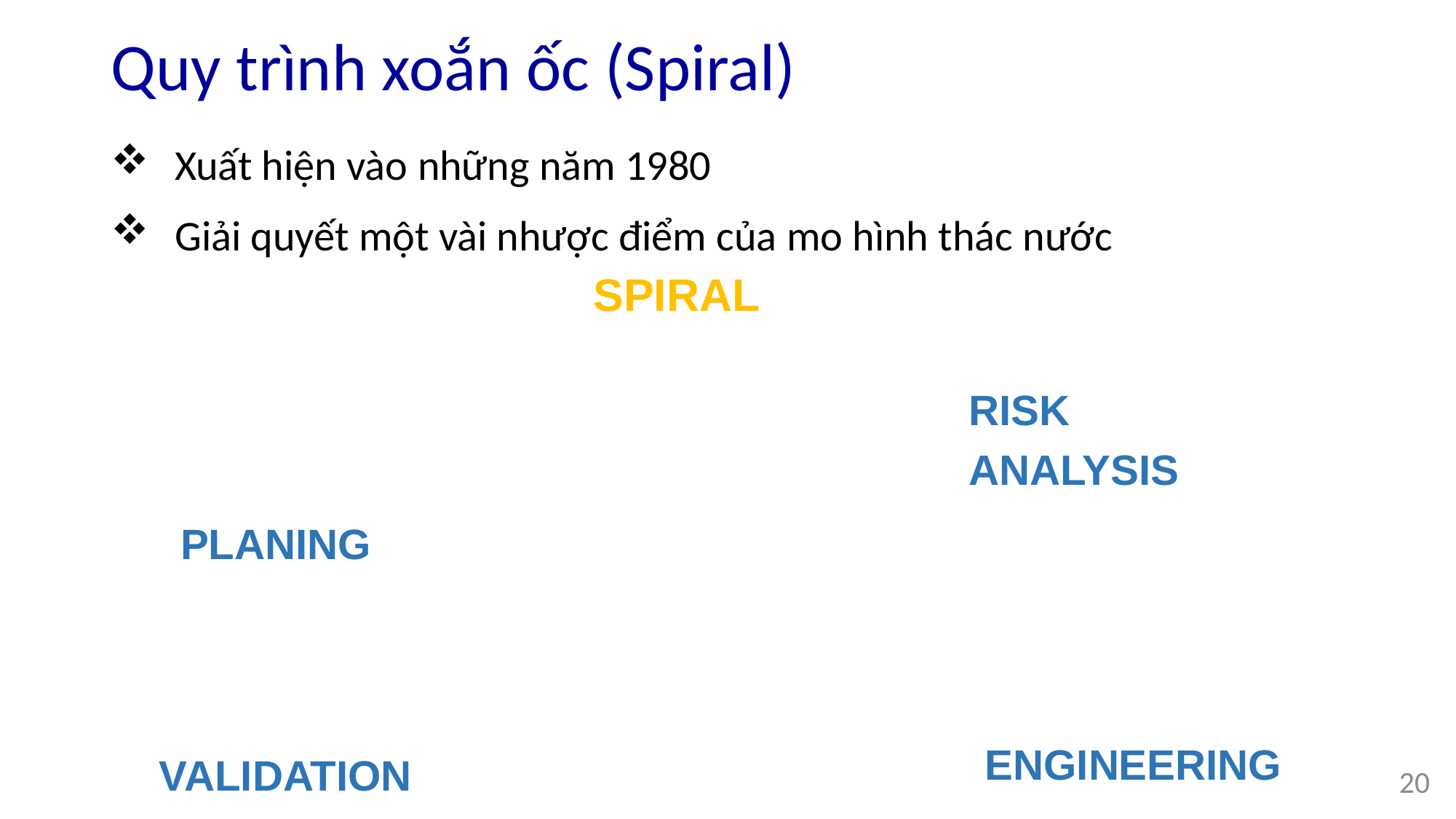

# Quy trình xoắn ốc (Spiral)
Xuất hiện vào những năm 1980
Giải quyết một vài nhược điểm của mo hình thác nước

SPIRAL
RISK
ANALYSIS
PLANING
ENGINEERING
VALIDATION
20